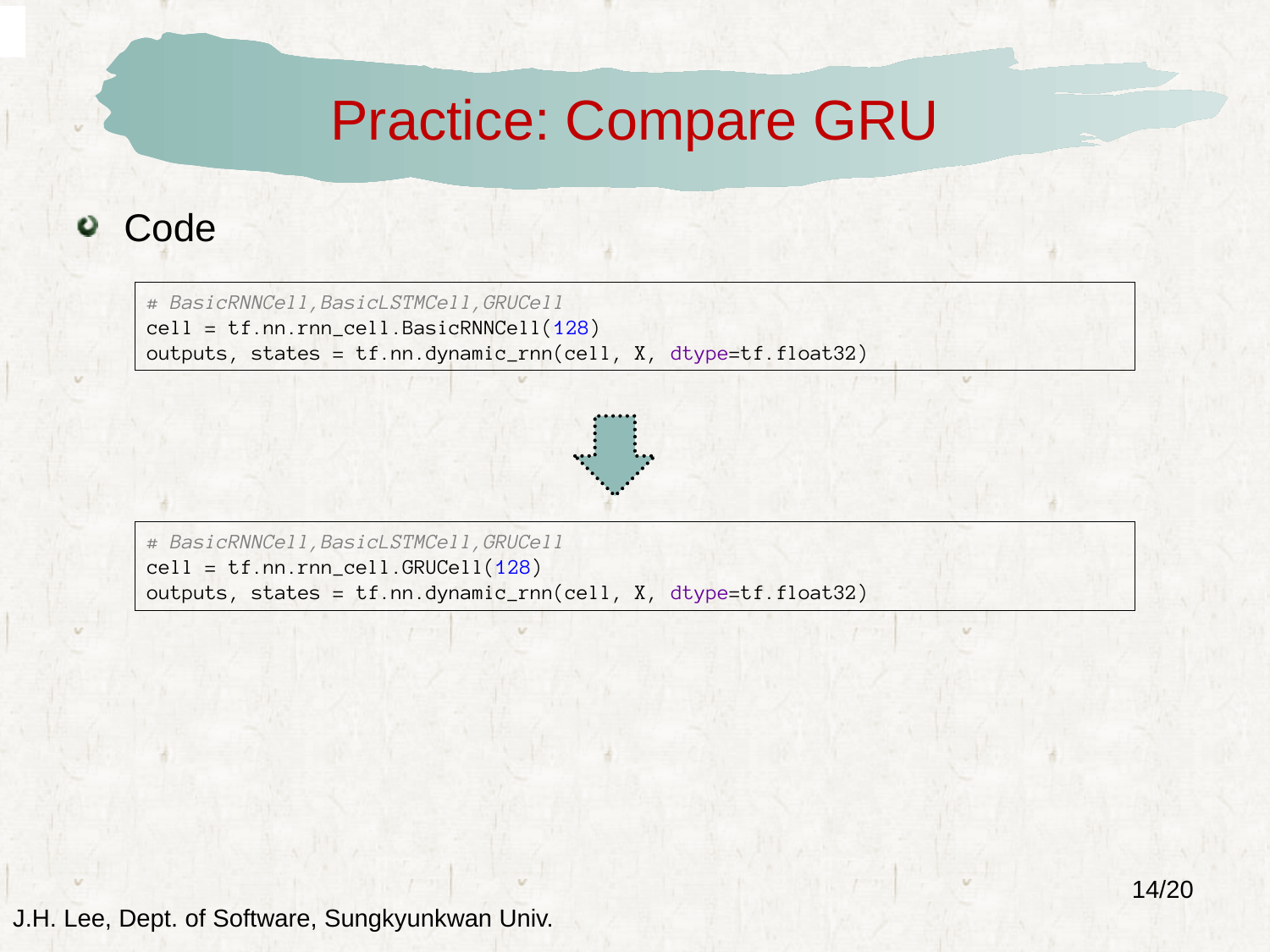

# Practice: Compare GRU
Code
# BasicRNNCell,BasicLSTMCell,GRUCell cell = tf.nn.rnn_cell.BasicRNNCell(128) outputs, states = tf.nn.dynamic_rnn(cell, X, dtype=tf.float32)

# BasicRNNCell,BasicLSTMCell,GRUCell cell = tf.nn.rnn_cell.GRUCell(128) outputs, states = tf.nn.dynamic_rnn(cell, X, dtype=tf.float32)
14/20
J.H. Lee, Dept. of Software, Sungkyunkwan Univ.